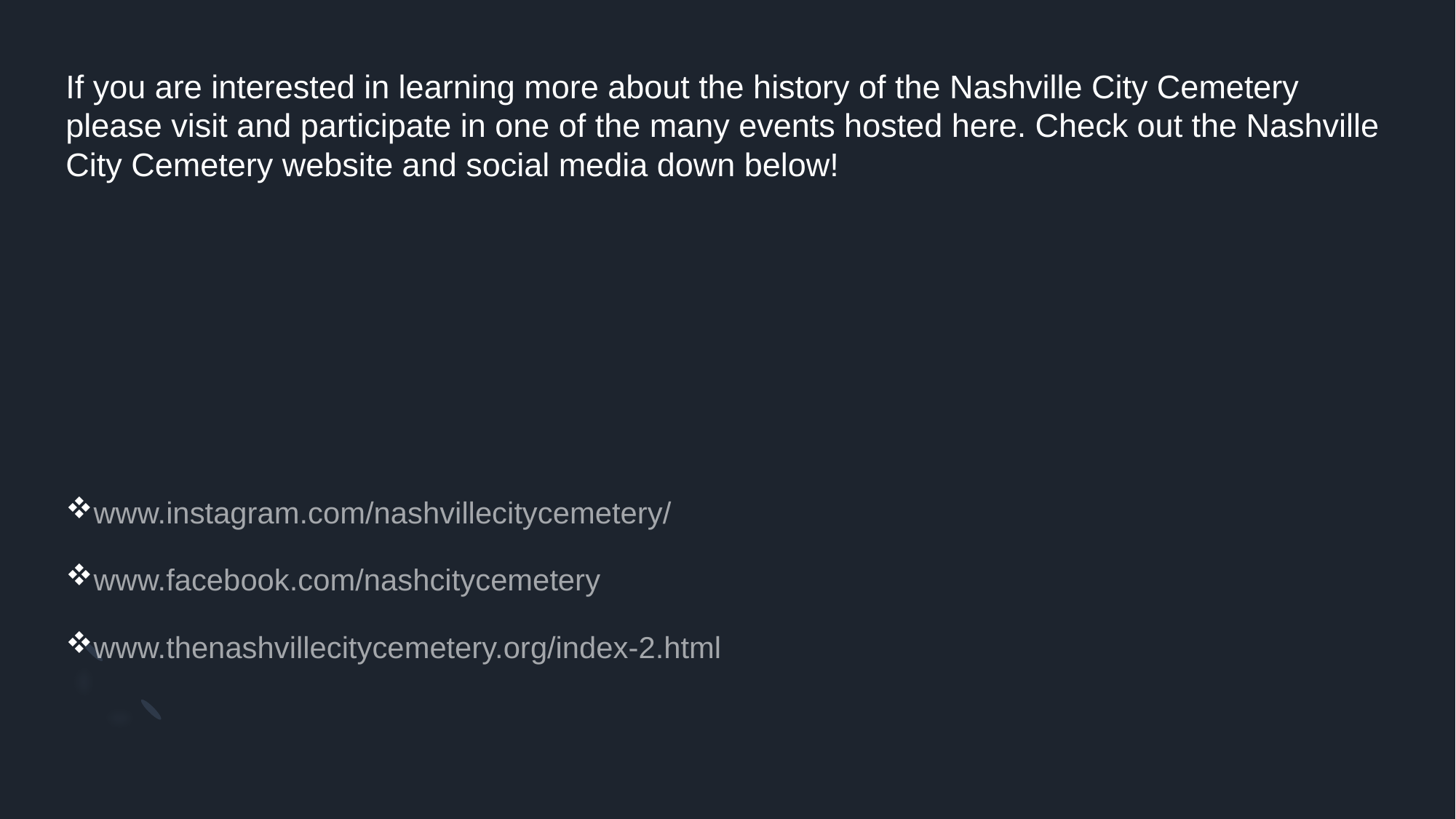

# If you are interested in learning more about the history of the Nashville City Cemetery please visit and participate in one of the many events hosted here. Check out the Nashville City Cemetery website and social media down below!
www.instagram.com/nashvillecitycemetery/
www.facebook.com/nashcitycemetery
www.thenashvillecitycemetery.org/index-2.html